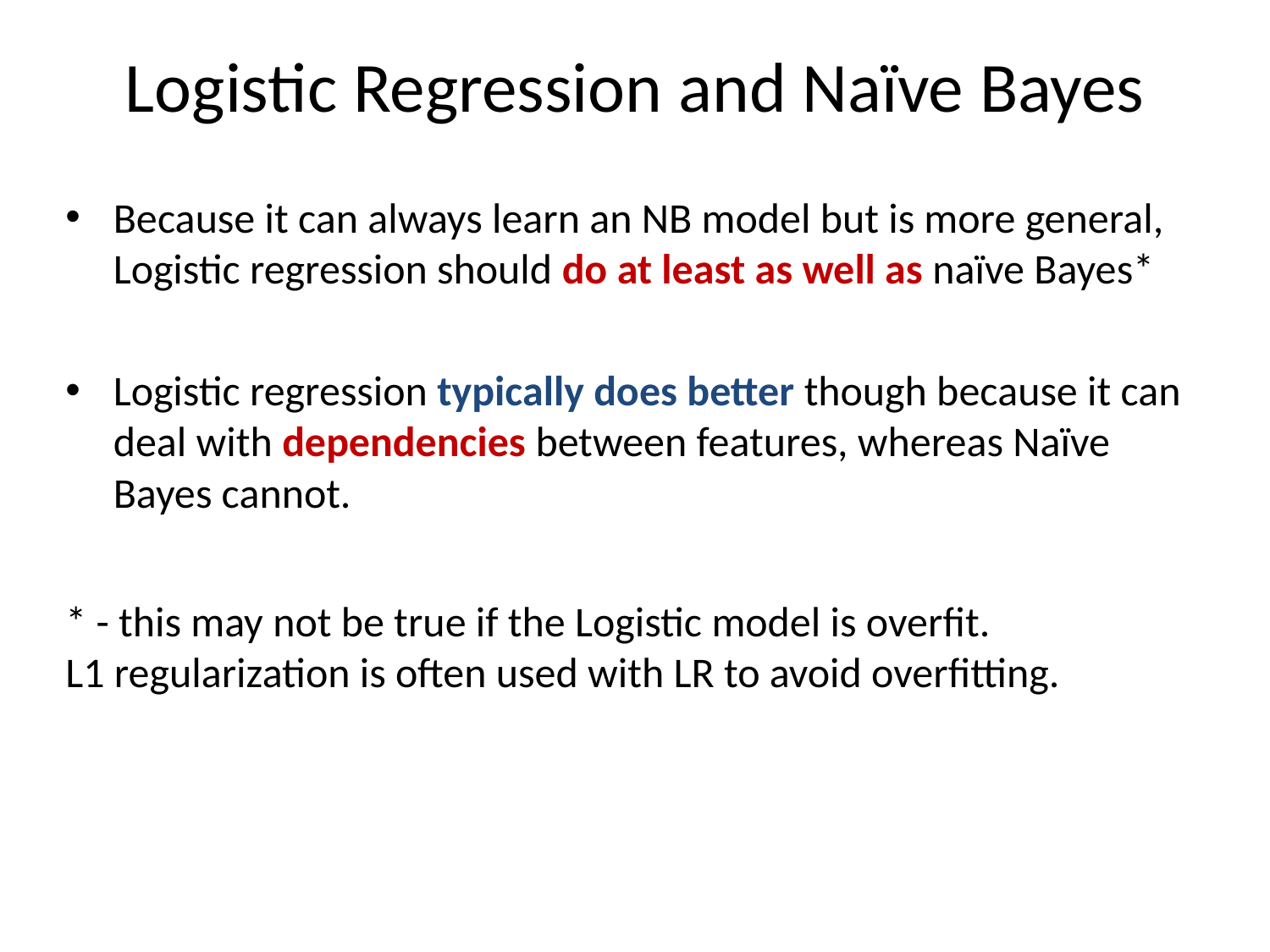

# Logistic Regression and Naïve Bayes
Because it can always learn an NB model but is more general, Logistic regression should do at least as well as naïve Bayes*

Logistic regression typically does better though because it can deal with dependencies between features, whereas Naïve Bayes cannot.

* - this may not be true if the Logistic model is overfit.
L1 regularization is often used with LR to avoid overfitting.